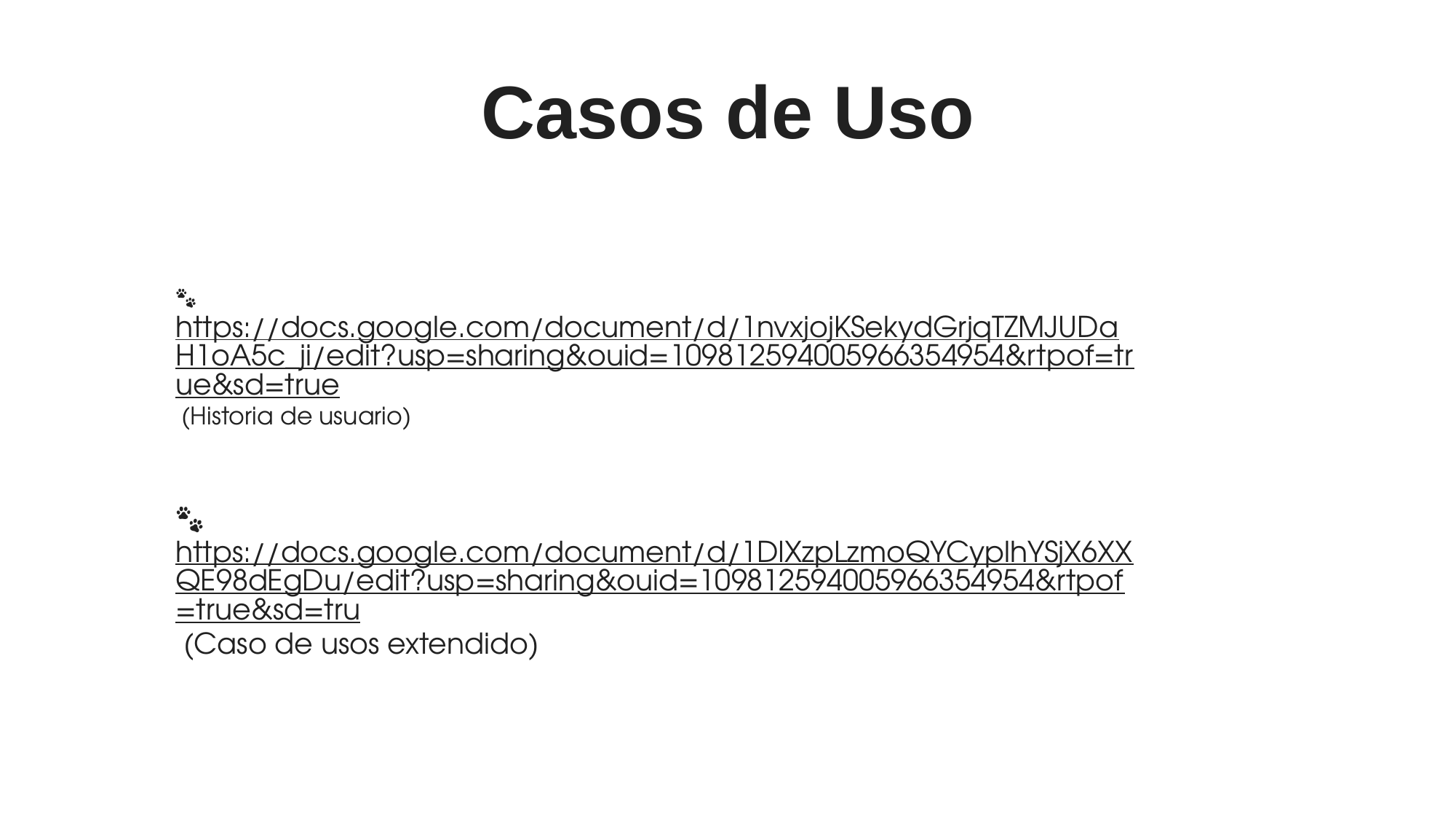

# Casos de Uso

🐾https://docs.google.com/document/d/1nvxjojKSekydGrjqTZMJUDaH1oA5c_ji/edit?usp=sharing&ouid=109812594005966354954&rtpof=true&sd=true (Historia de usuario)
🐾https://docs.google.com/document/d/1DIXzpLzmoQYCyplhYSjX6XXQE98dEgDu/edit?usp=sharing&ouid=109812594005966354954&rtpof=true&sd=tru (Caso de usos extendido)